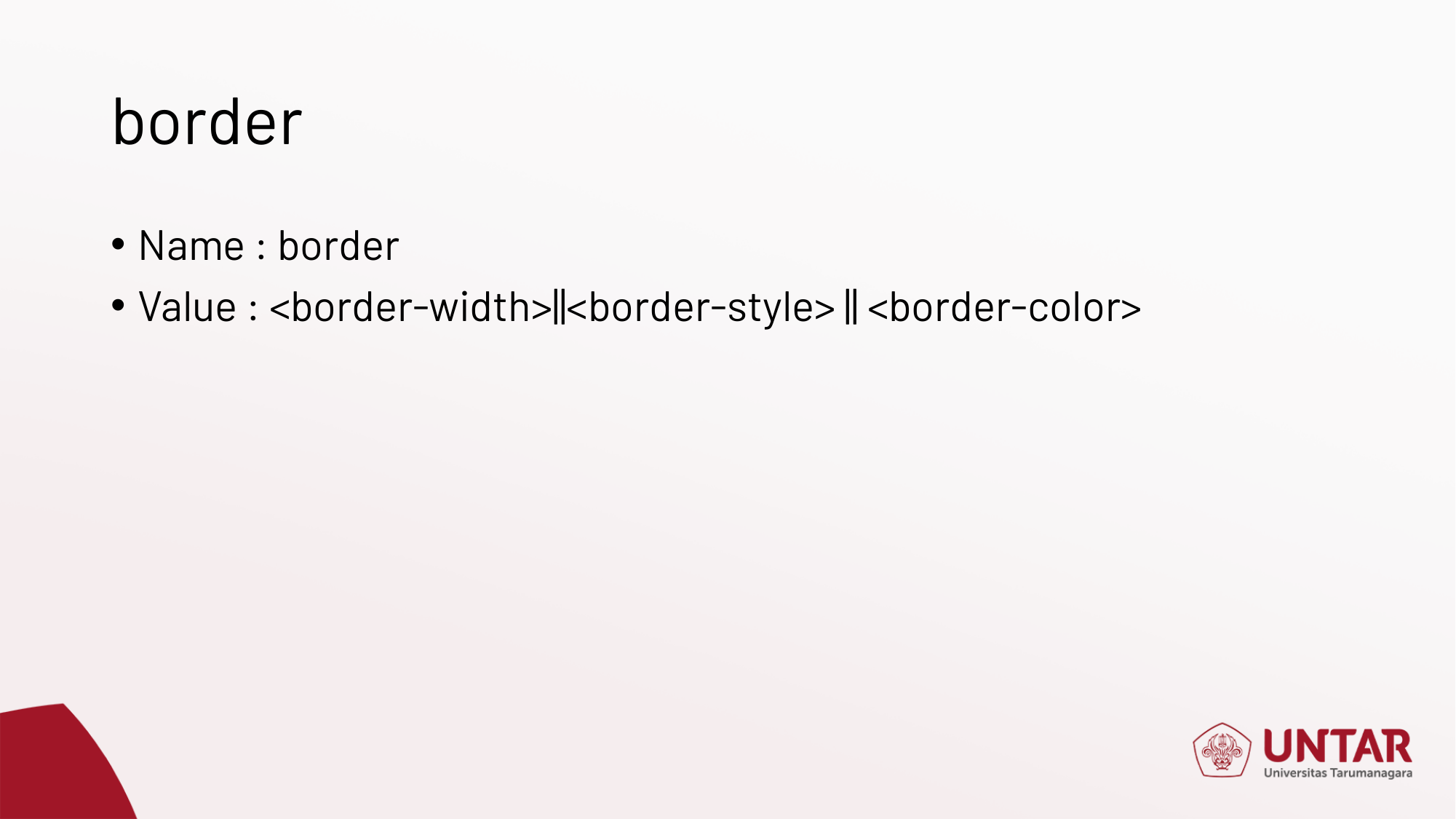

# border
Name : border
Value : <border-width>||<border-style> || <border-color>